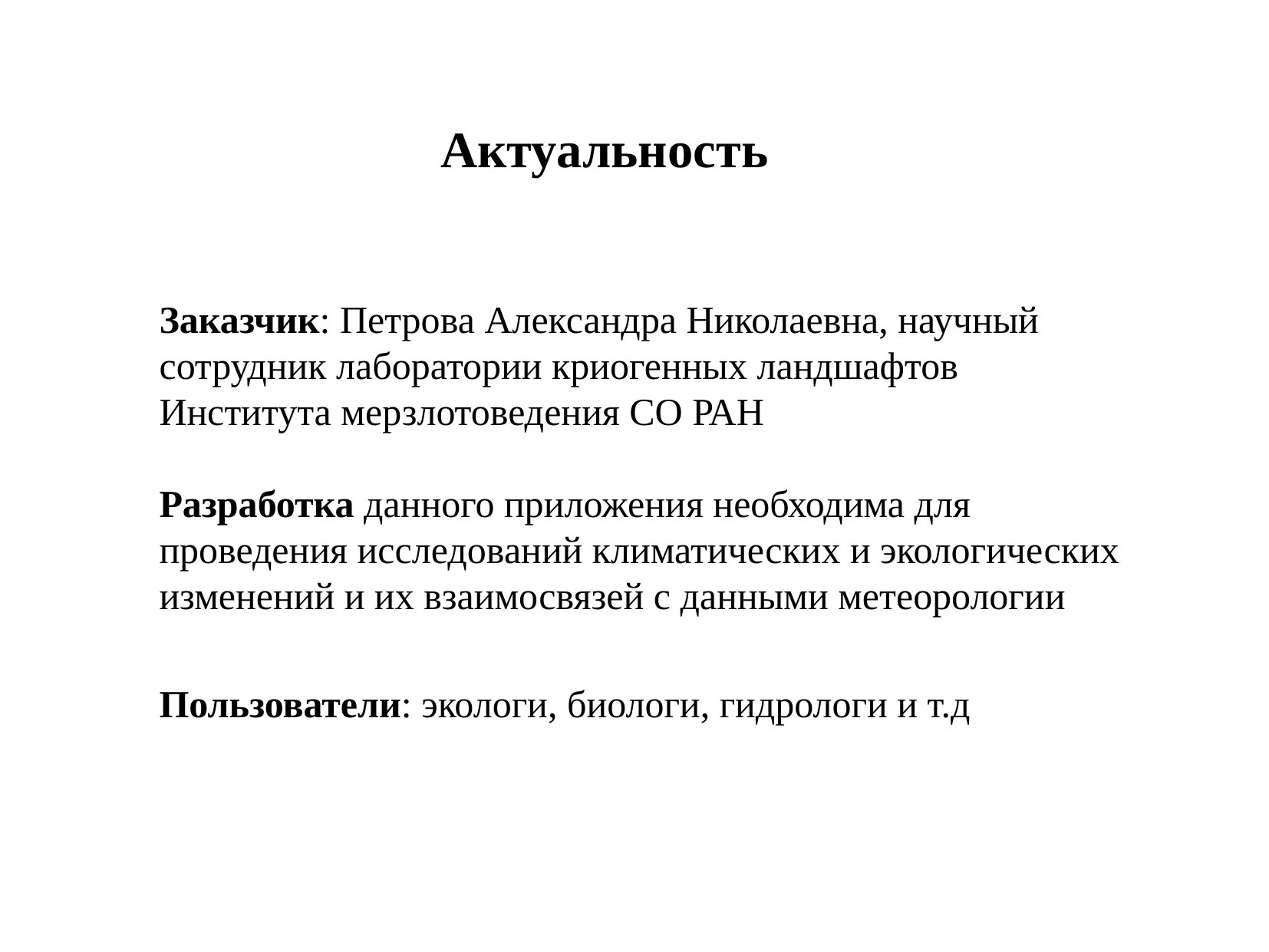

Актуальность
Заказчик: Петрова Александра Николаевна, научный сотрудник лаборатории криогенных ландшафтов Института мерзлотоведения СО РАН

Разработка данного приложения необходима для проведения исследований климатических и экологических изменений и их взаимосвязей с данными метеорологии
Пользователи: экологи, биологи, гидрологи и т.д